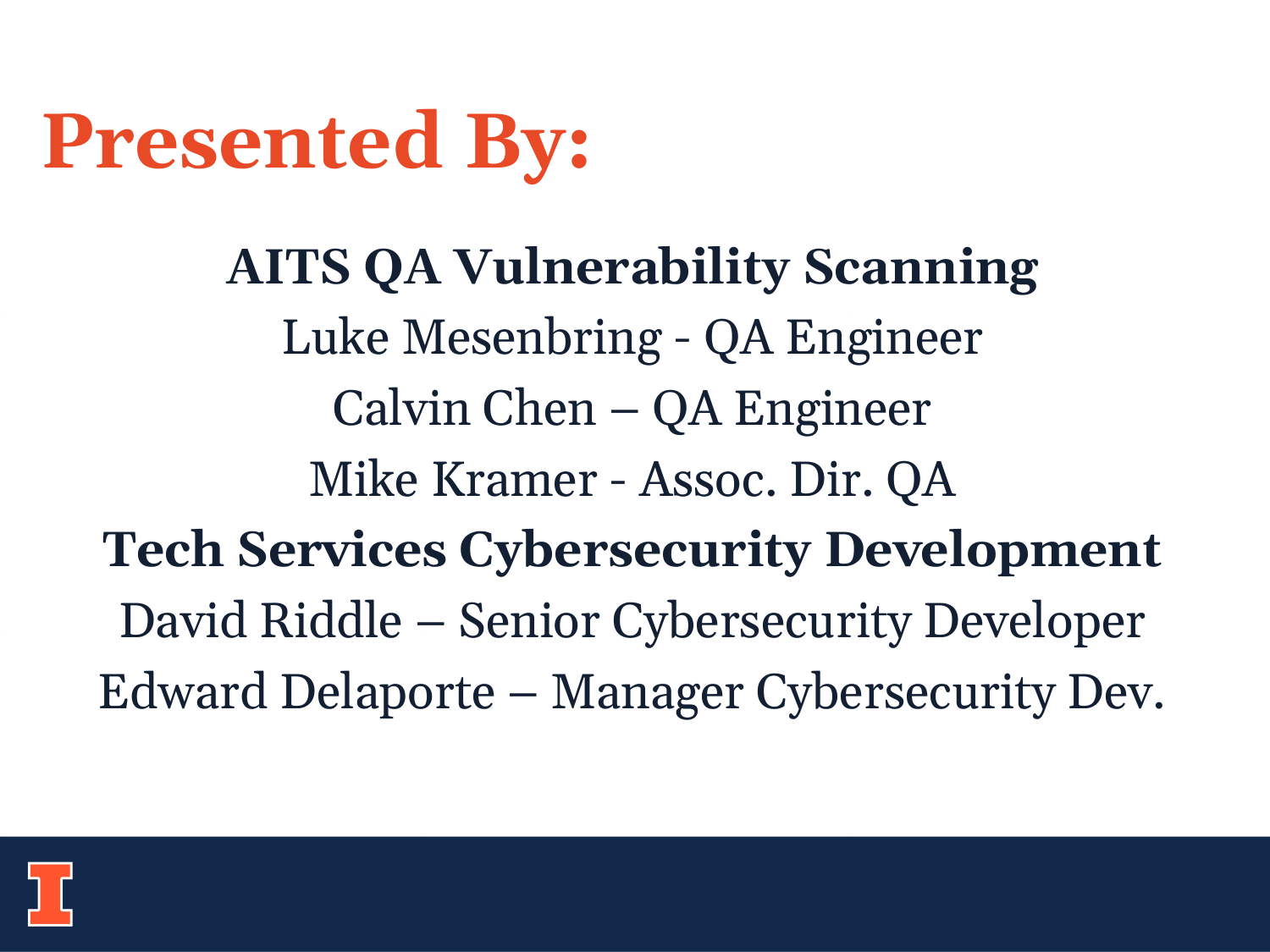

Presented By:
AITS QA Vulnerability Scanning
Luke Mesenbring - QA Engineer
Calvin Chen – QA Engineer
Mike Kramer - Assoc. Dir. QA
Tech Services Cybersecurity Development
David Riddle – Senior Cybersecurity Developer
Edward Delaporte – Manager Cybersecurity Dev.